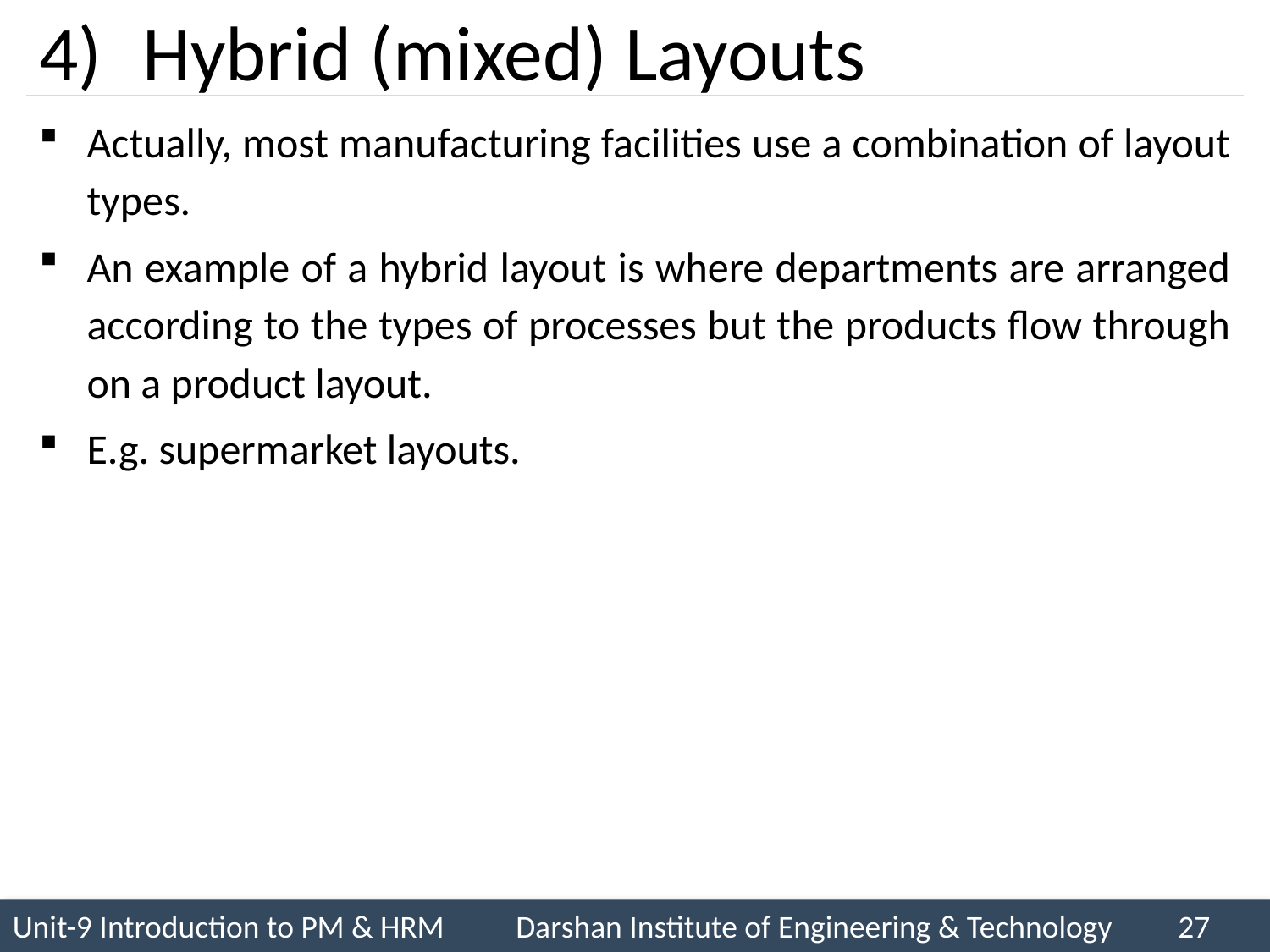

# Hybrid (mixed) Layouts
Actually, most manufacturing facilities use a combination of layout types.
An example of a hybrid layout is where departments are arranged according to the types of processes but the products flow through on a product layout.
E.g. supermarket layouts.